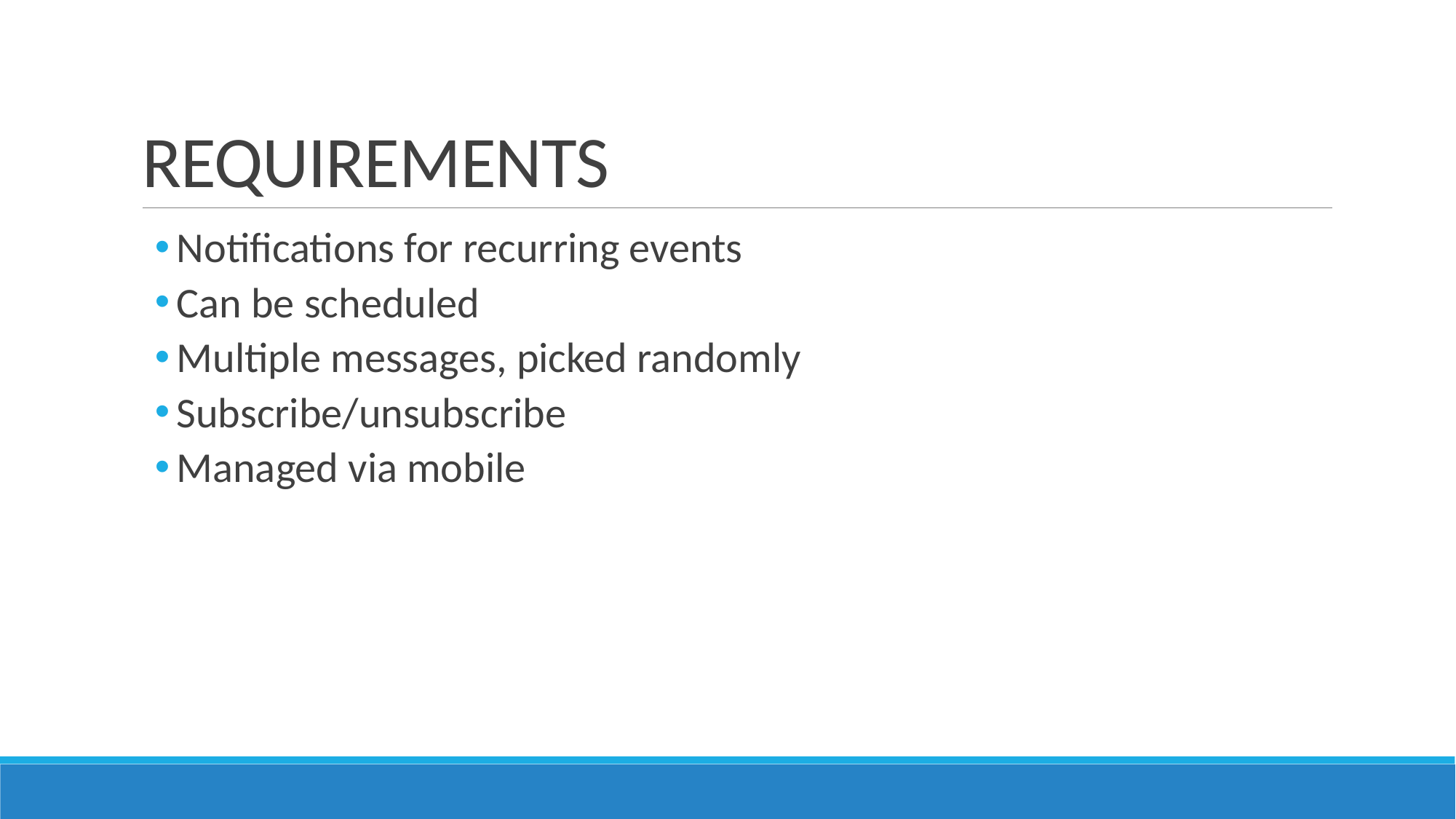

# REQUIREMENTS
Notifications for recurring events
Can be scheduled
Multiple messages, picked randomly
Subscribe/unsubscribe
Managed via mobile